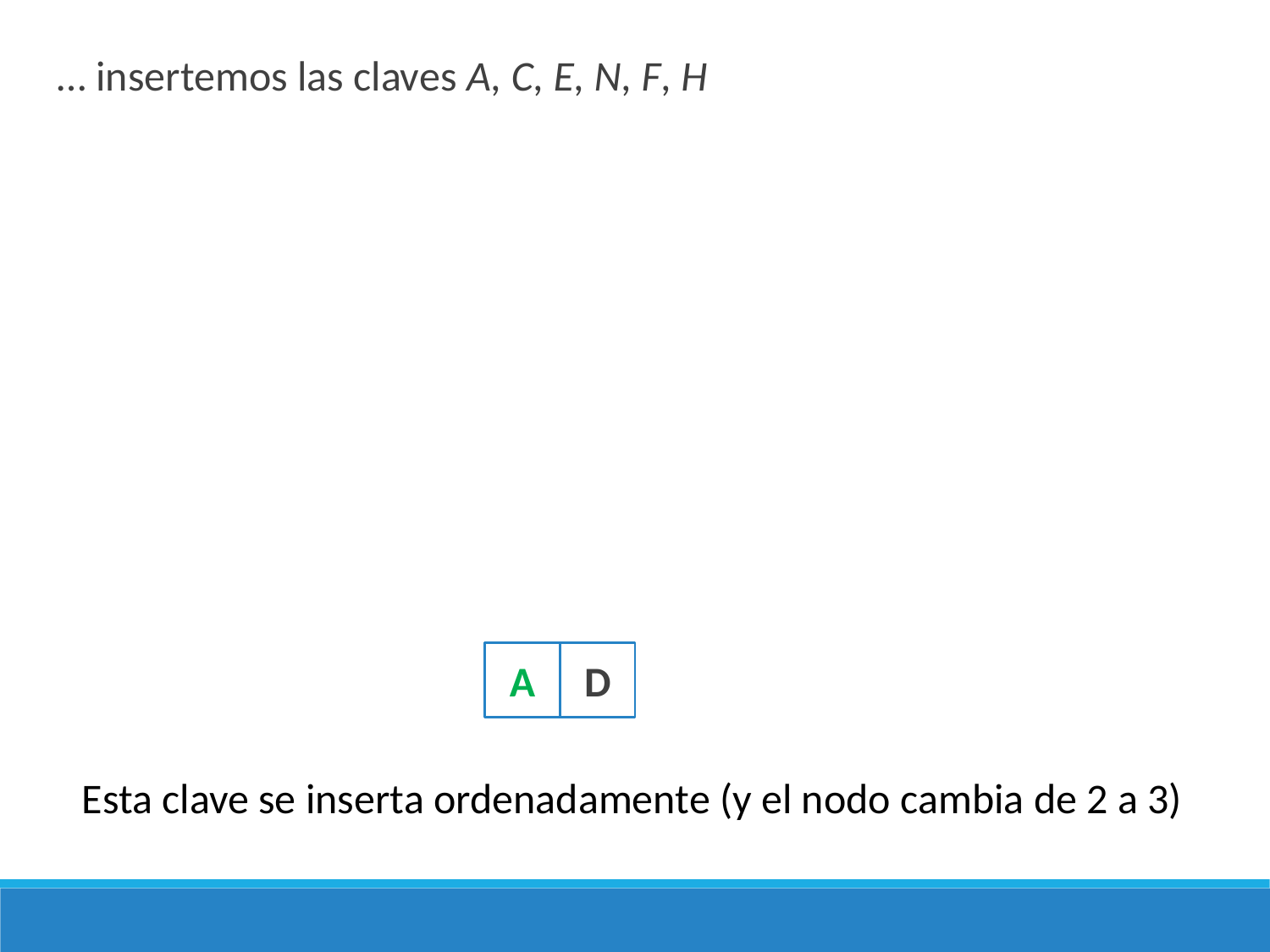

… insertemos las claves A, C, E, N, F, H
A
D
Esta clave se inserta ordenadamente (y el nodo cambia de 2 a 3)